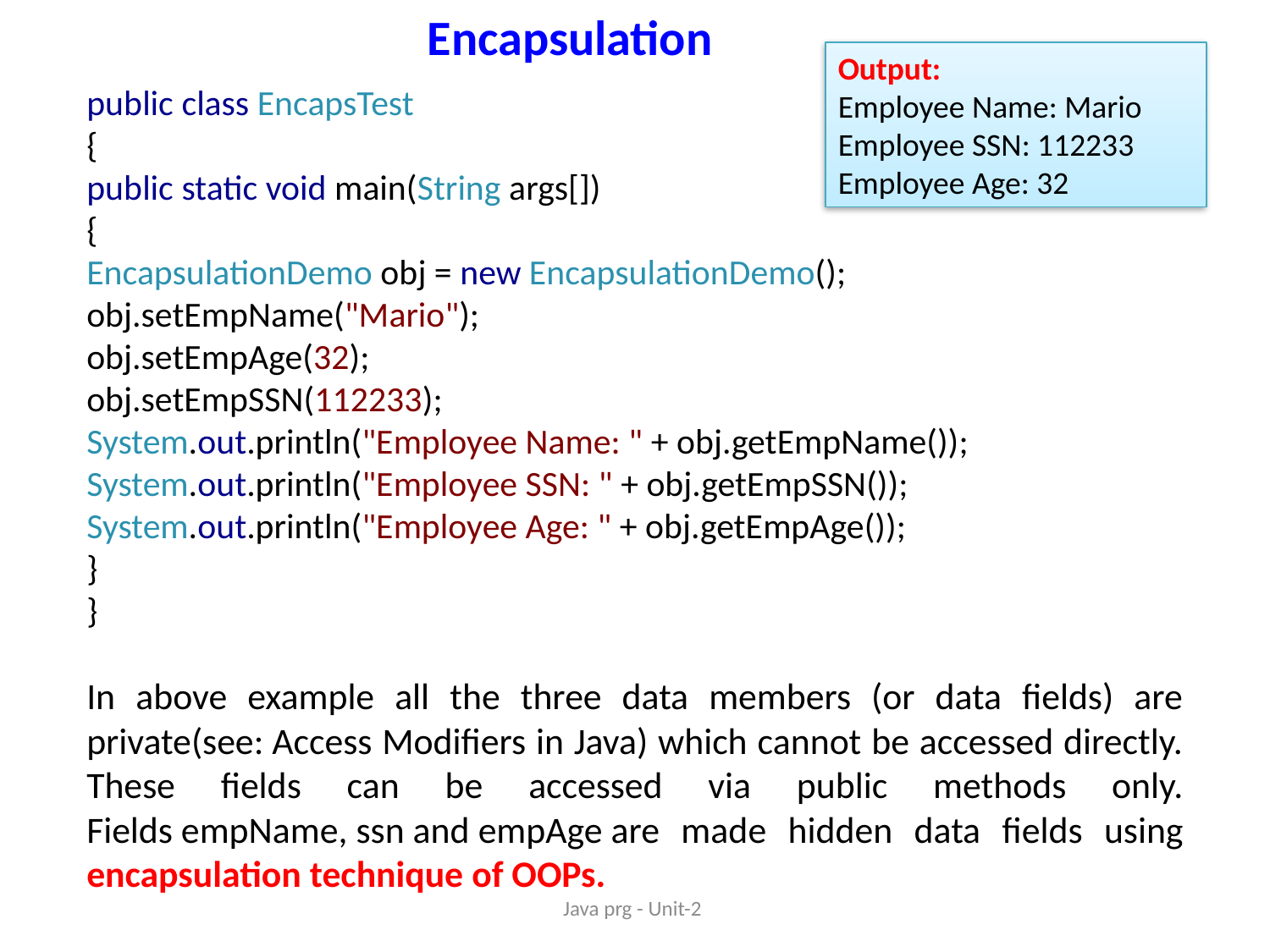

Encapsulation
Output:
Employee Name: Mario
Employee SSN: 112233
Employee Age: 32
public class EncapsTest
{
public static void main(String args[])
{
EncapsulationDemo obj = new EncapsulationDemo(); obj.setEmpName("Mario");
obj.setEmpAge(32);
obj.setEmpSSN(112233);
System.out.println("Employee Name: " + obj.getEmpName()); System.out.println("Employee SSN: " + obj.getEmpSSN()); System.out.println("Employee Age: " + obj.getEmpAge());
}
}

In above example all the three data members (or data fields) are private(see: Access Modifiers in Java) which cannot be accessed directly. These fields can be accessed via public methods only. Fields empName, ssn and empAge are made hidden data fields using encapsulation technique of OOPs.

Java prg - Unit-2